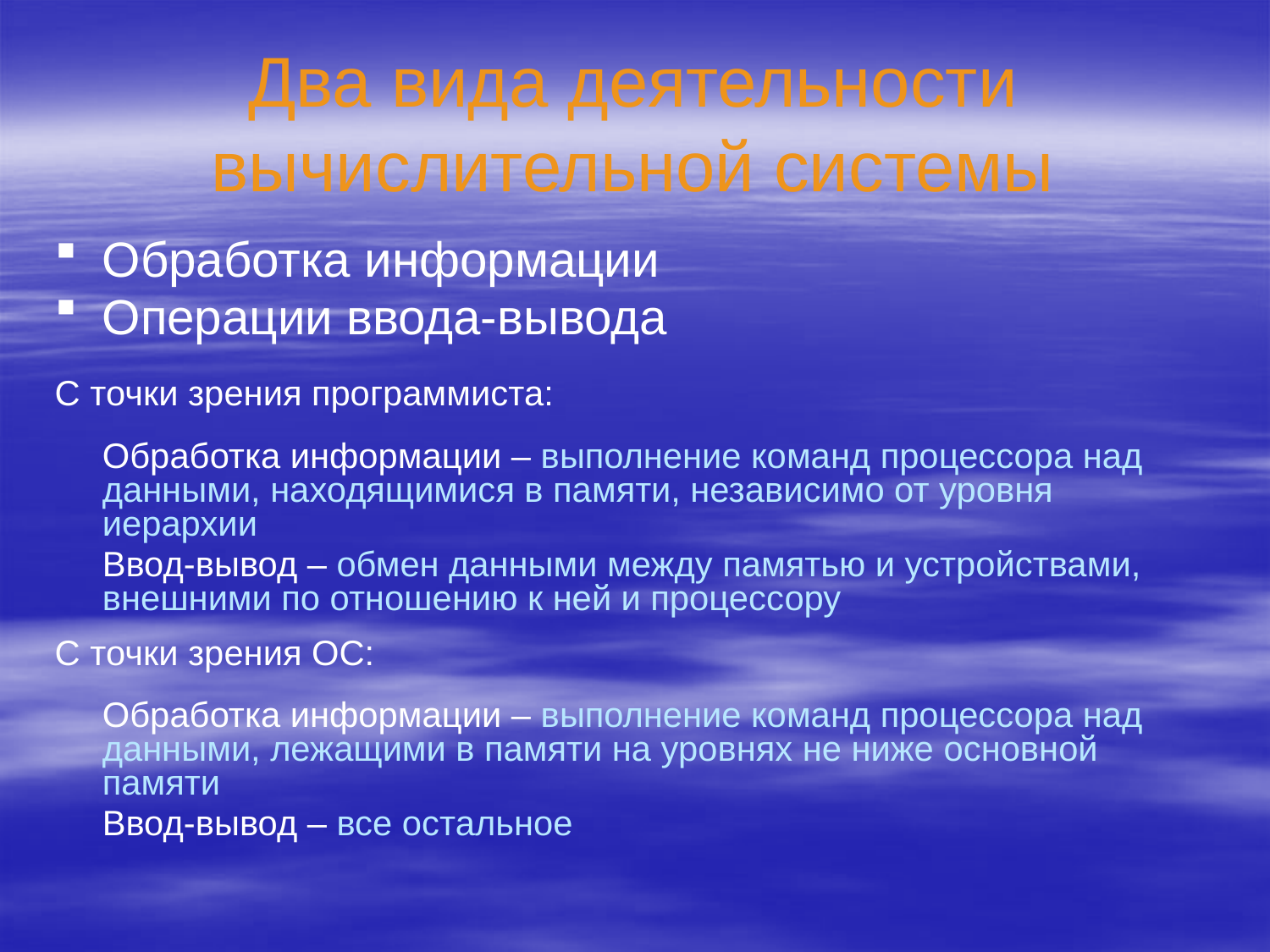

# Два вида деятельности вычислительной системы
Обработка информации
Операции ввода-вывода
С точки зрения программиста:
	Обработка информации – выполнение команд процессора над данными, находящимися в памяти, независимо от уровня иерархии
	Ввод-вывод – обмен данными между памятью и устройствами, внешними по отношению к ней и процессору
С точки зрения ОС:
	Обработка информации – выполнение команд процессора над данными, лежащими в памяти на уровнях не ниже основной памяти
	Ввод-вывод – все остальное